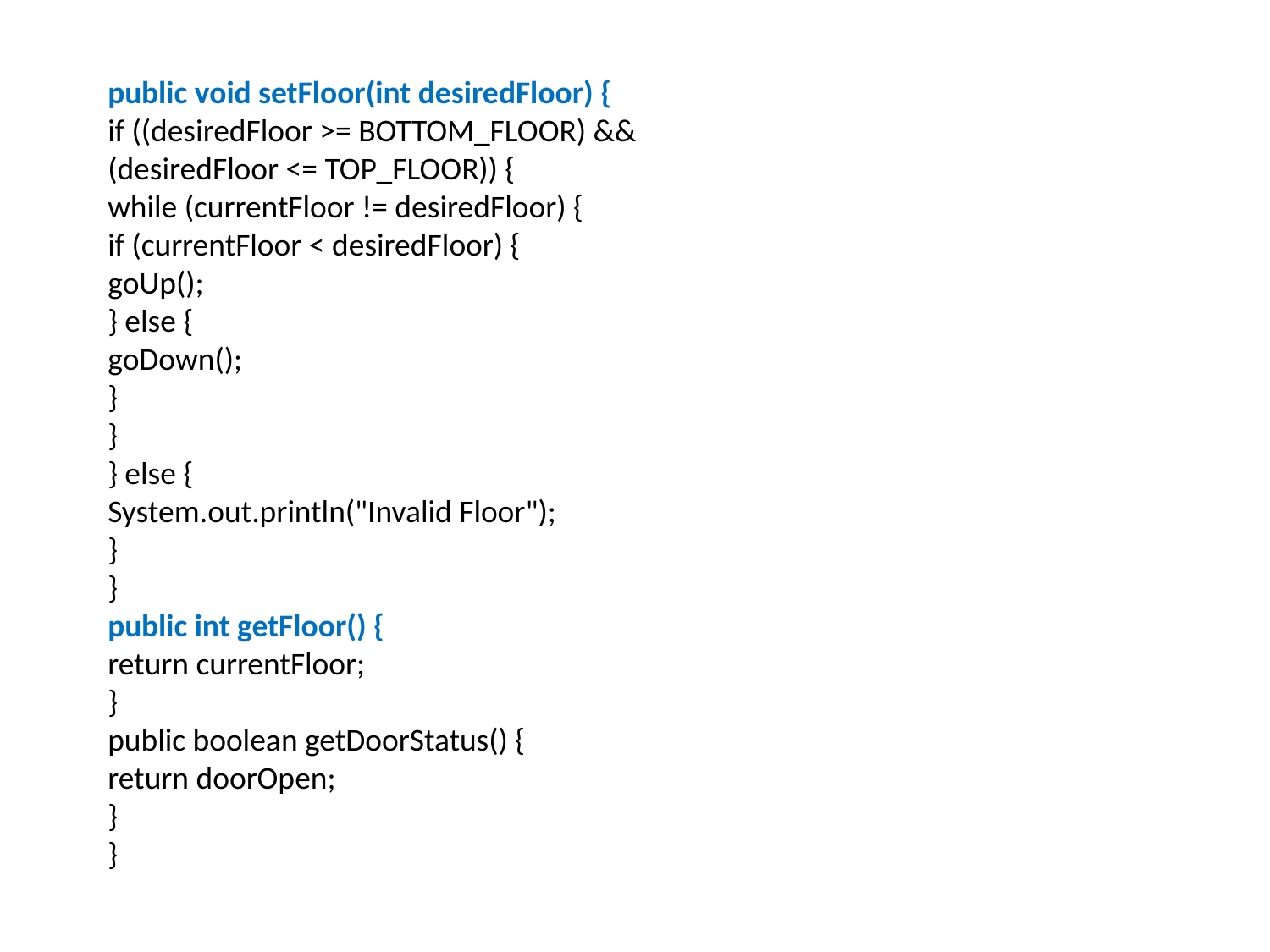

public void setFloor(int desiredFloor) {
if ((desiredFloor >= BOTTOM_FLOOR) &&
(desiredFloor <= TOP_FLOOR)) {
while (currentFloor != desiredFloor) {
if (currentFloor < desiredFloor) {
goUp();
} else {
goDown();
}
}
} else {
System.out.println("Invalid Floor");
}
}
public int getFloor() {
return currentFloor;
}
public boolean getDoorStatus() {
return doorOpen;
}
}